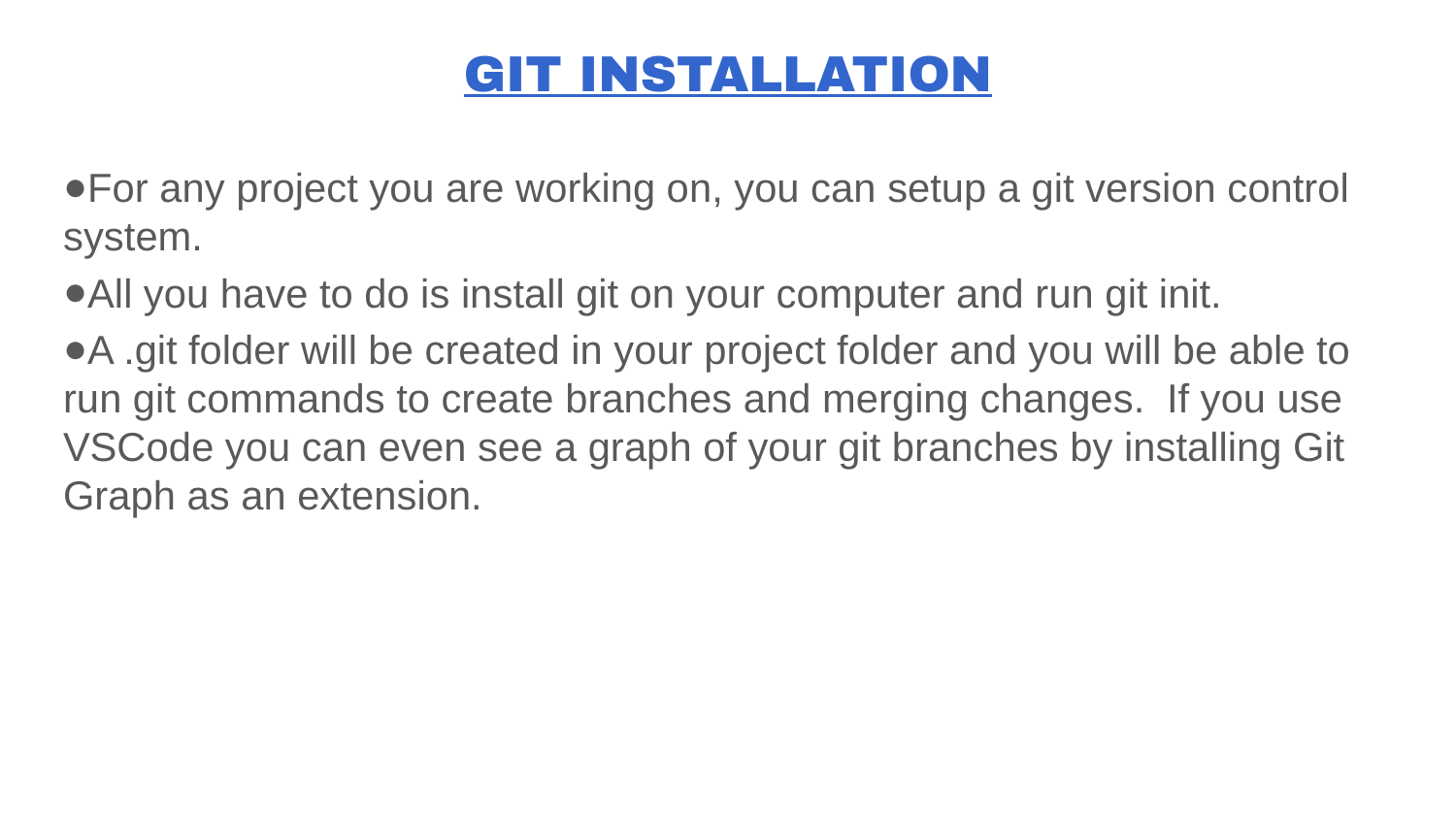

# GIT INSTALLATION
For any project you are working on, you can setup a git version control system.
All you have to do is install git on your computer and run git init.
A .git folder will be created in your project folder and you will be able to run git commands to create branches and merging changes.  If you use VSCode you can even see a graph of your git branches by installing Git Graph as an extension.